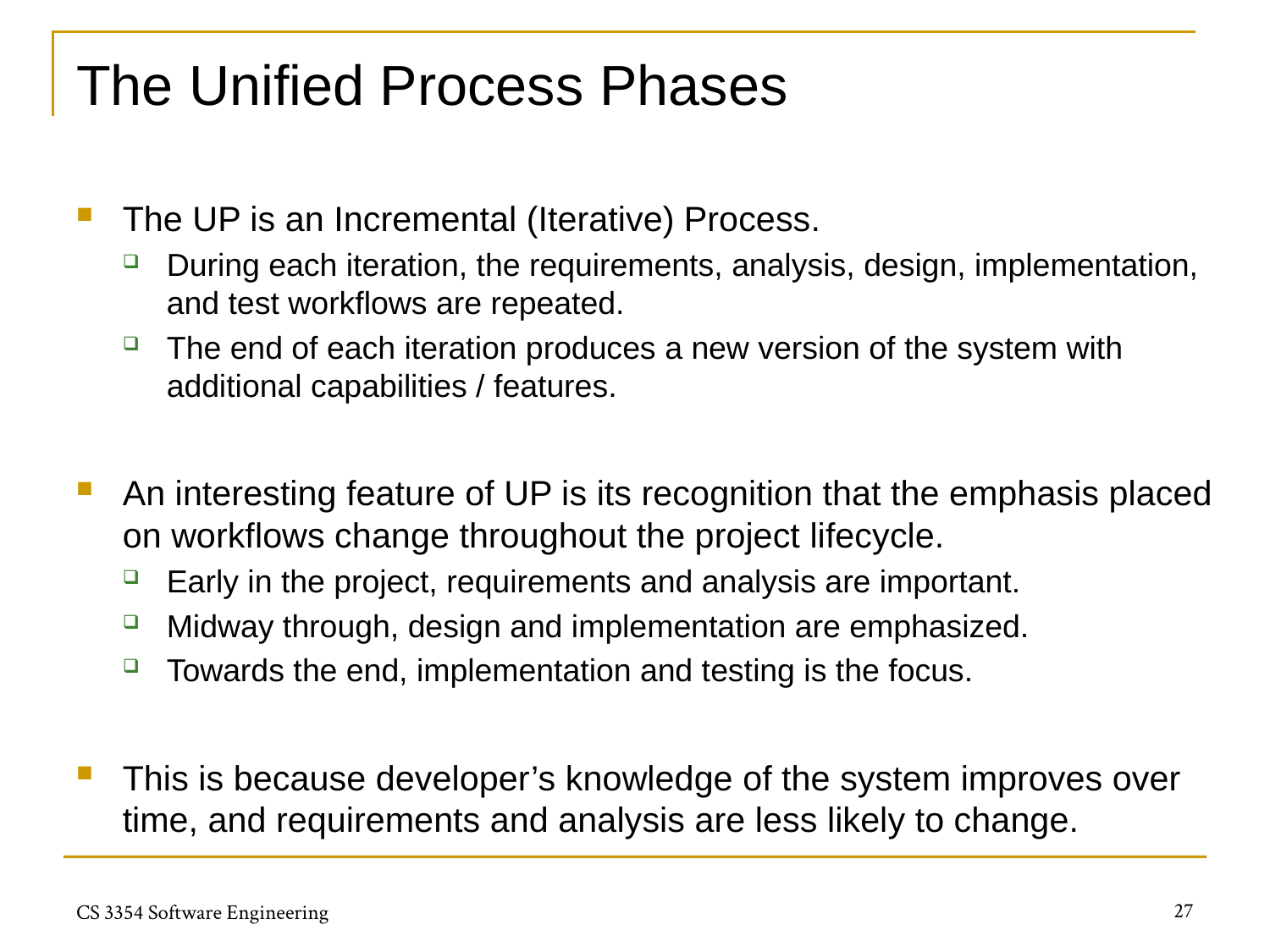

# The Unified Process Phases
The UP is an Incremental (Iterative) Process.
During each iteration, the requirements, analysis, design, implementation, and test workflows are repeated.
The end of each iteration produces a new version of the system with additional capabilities / features.

An interesting feature of UP is its recognition that the emphasis placed on workflows change throughout the project lifecycle.
Early in the project, requirements and analysis are important.
Midway through, design and implementation are emphasized.
Towards the end, implementation and testing is the focus.

This is because developer’s knowledge of the system improves over time, and requirements and analysis are less likely to change.
CS 3354 Software Engineering
27